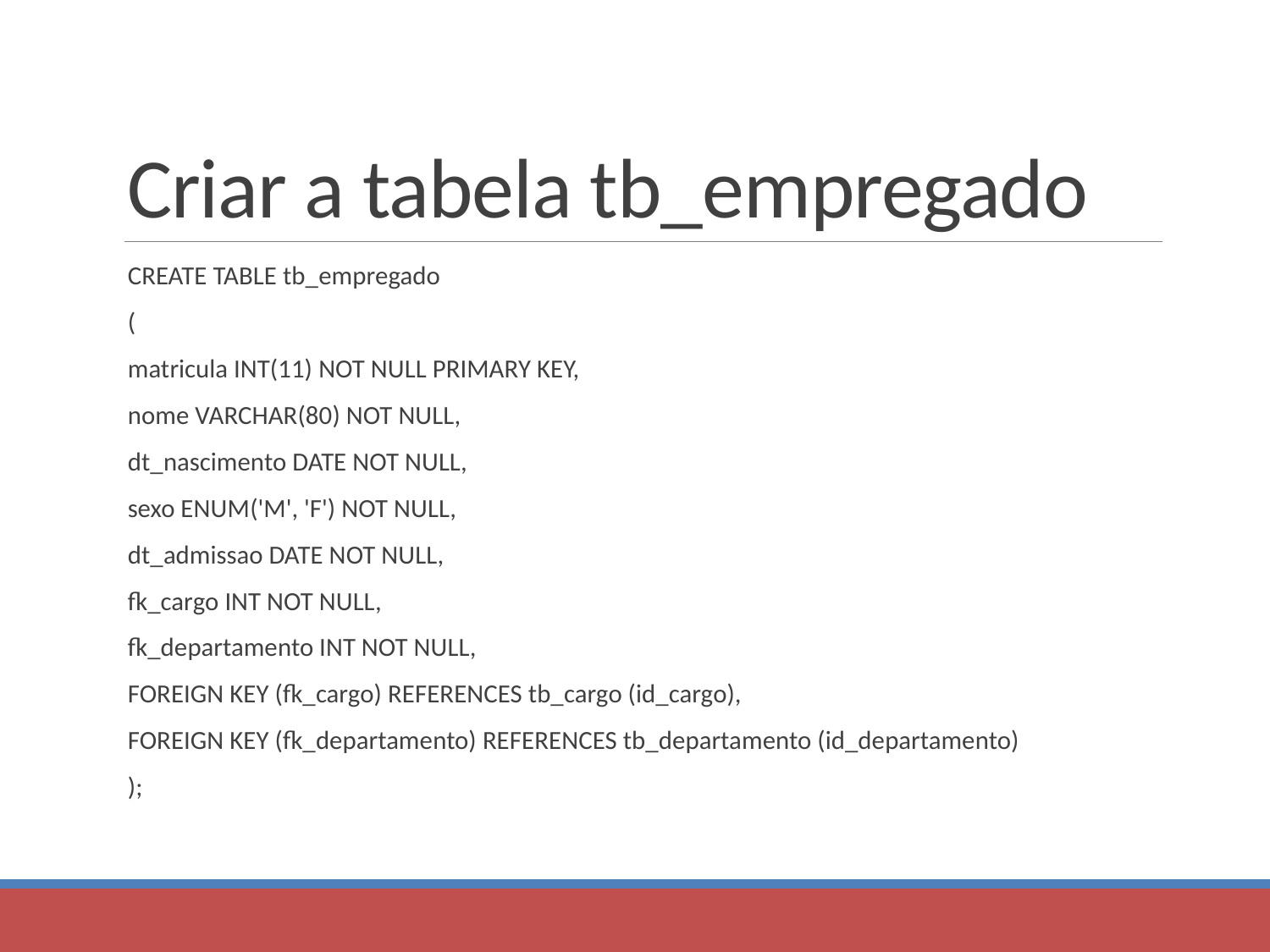

# Criar a tabela tb_empregado
CREATE TABLE tb_empregado
(
matricula INT(11) NOT NULL PRIMARY KEY,
nome VARCHAR(80) NOT NULL,
dt_nascimento DATE NOT NULL,
sexo ENUM('M', 'F') NOT NULL,
dt_admissao DATE NOT NULL,
fk_cargo INT NOT NULL,
fk_departamento INT NOT NULL,
FOREIGN KEY (fk_cargo) REFERENCES tb_cargo (id_cargo),
FOREIGN KEY (fk_departamento) REFERENCES tb_departamento (id_departamento)
);